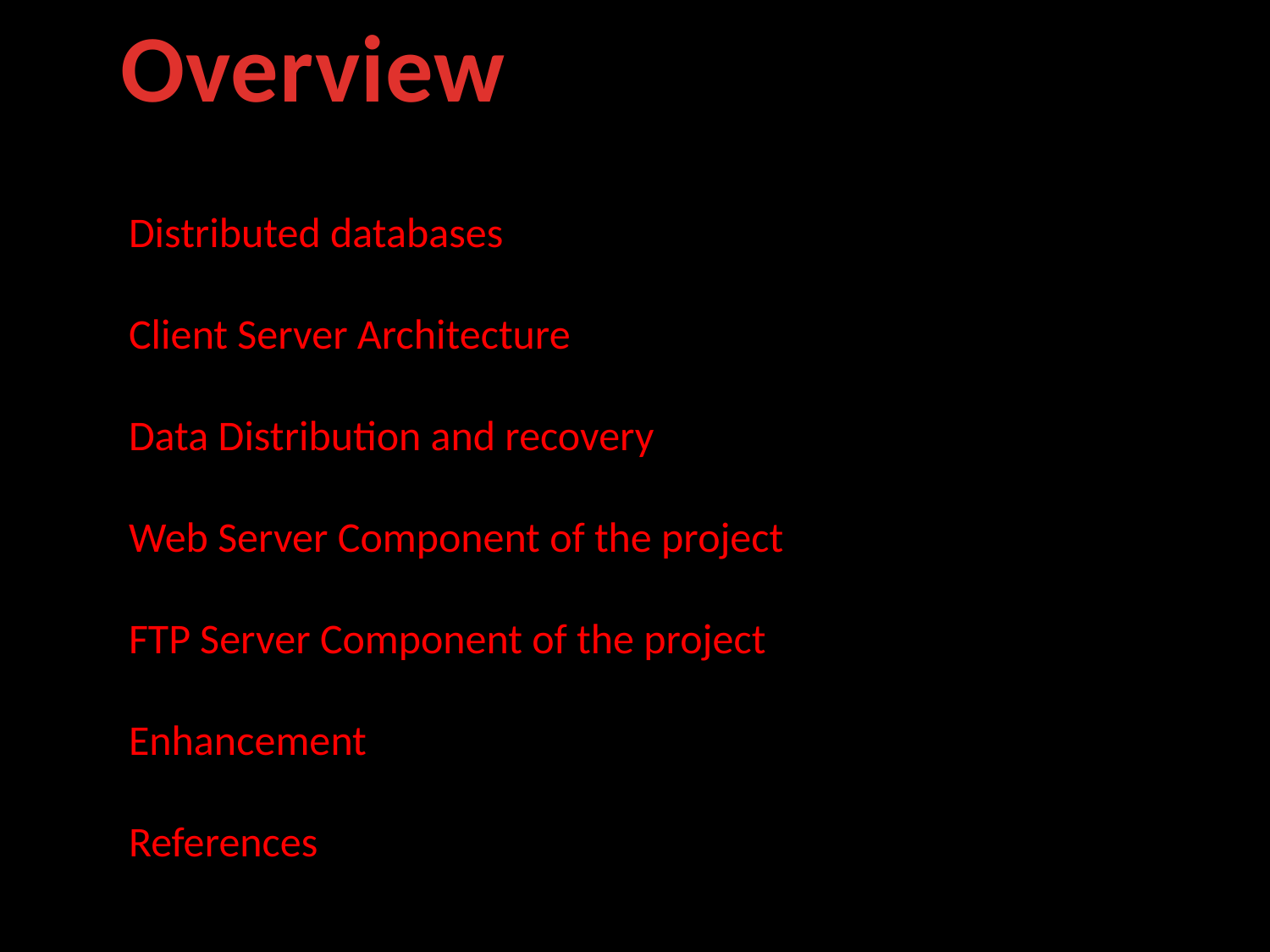

Overview

Distributed databases

Client Server Architecture

Data Distribution and recovery

Web Server Component of the project

FTP Server Component of the project

Enhancement

References